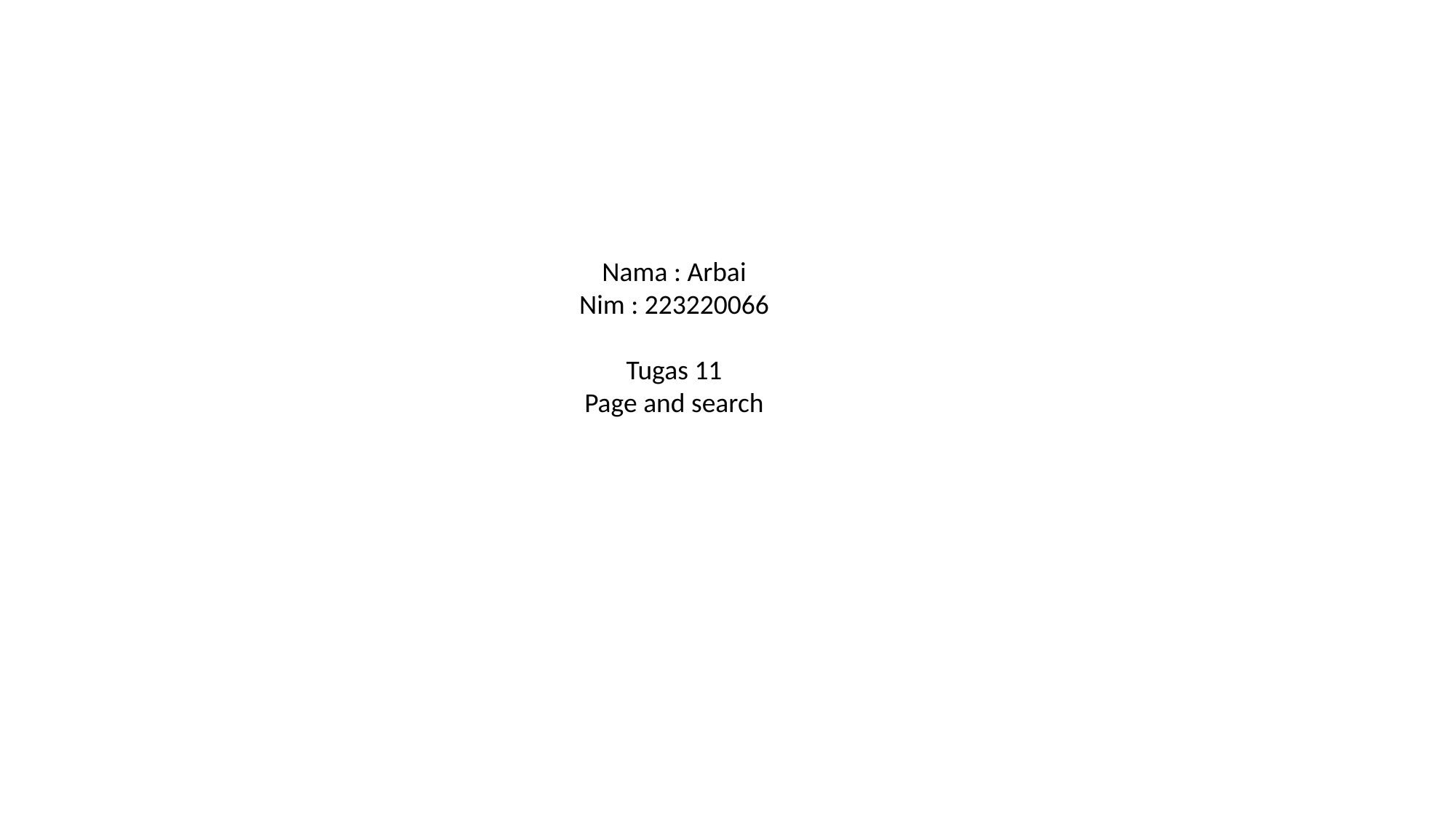

Nama : Arbai
Nim : 223220066

Tugas 11
Page and search